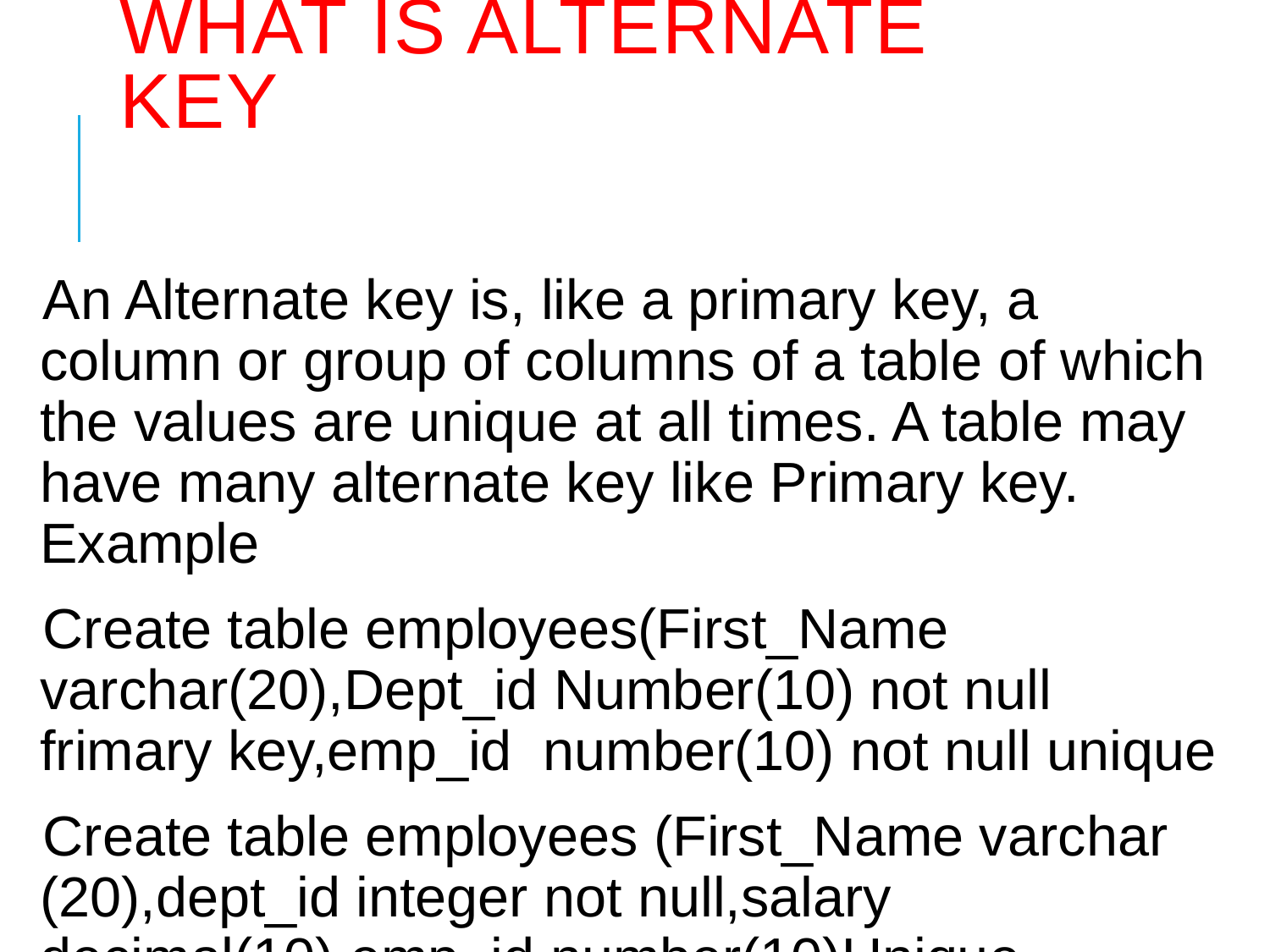

# What is Alternate key
An Alternate key is, like a primary key, a column or group of columns of a table of which the values are unique at all times. A table may have many alternate key like Primary key. Example
Create table employees(First_Name varchar(20),Dept_id Number(10) not null frimary key,emp_id  number(10) not null unique
Create table employees (First_Name varchar (20),dept_id integer not null,salary decimal(10),emp_id number(10)Unique (emp_id))